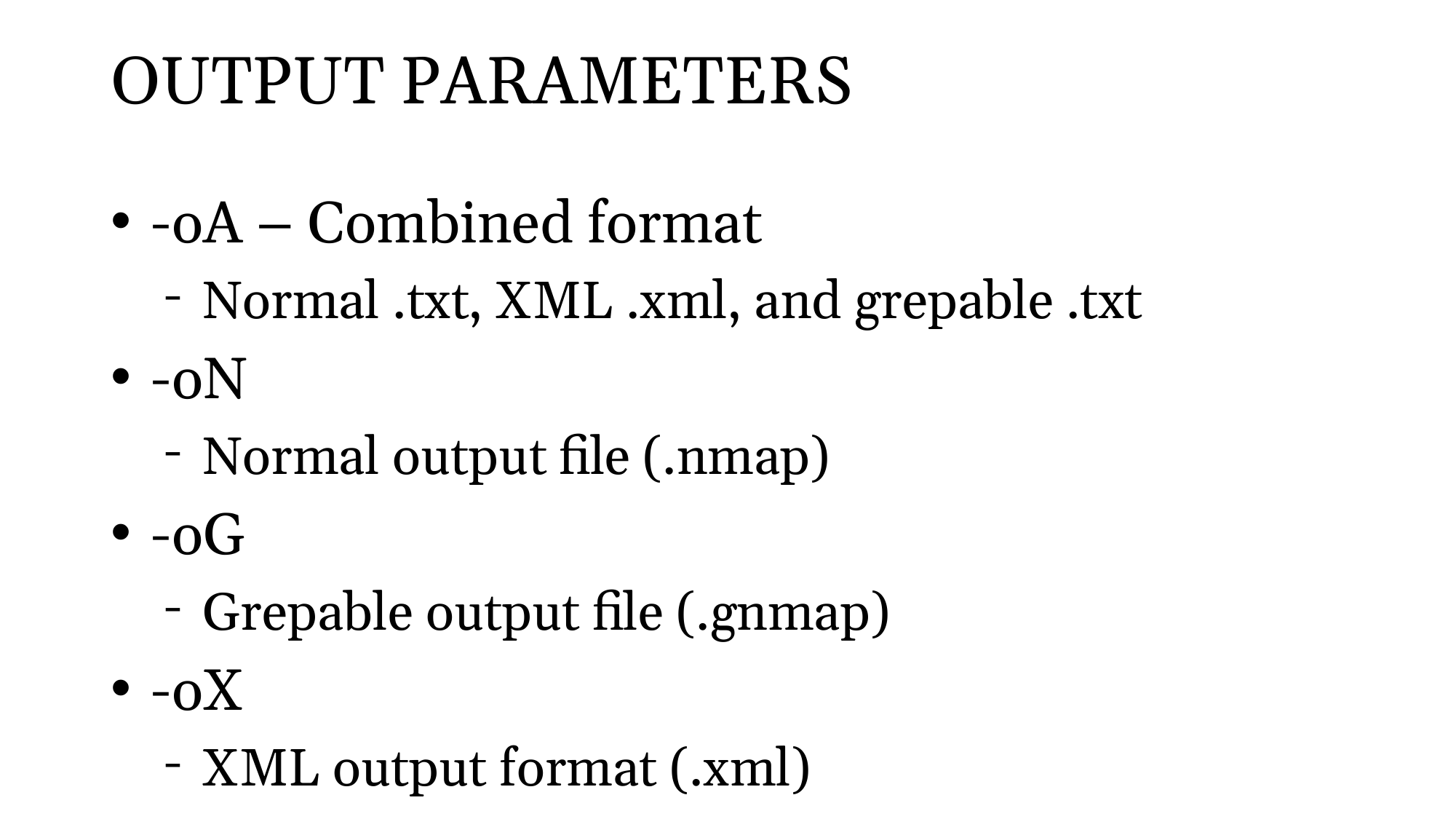

# OUTPUT PARAMETERS
-oA – Combined format
Normal .txt, XML .xml, and grepable .txt
-oN
Normal output file (.nmap)
-oG
Grepable output file (.gnmap)
-oX
XML output format (.xml)